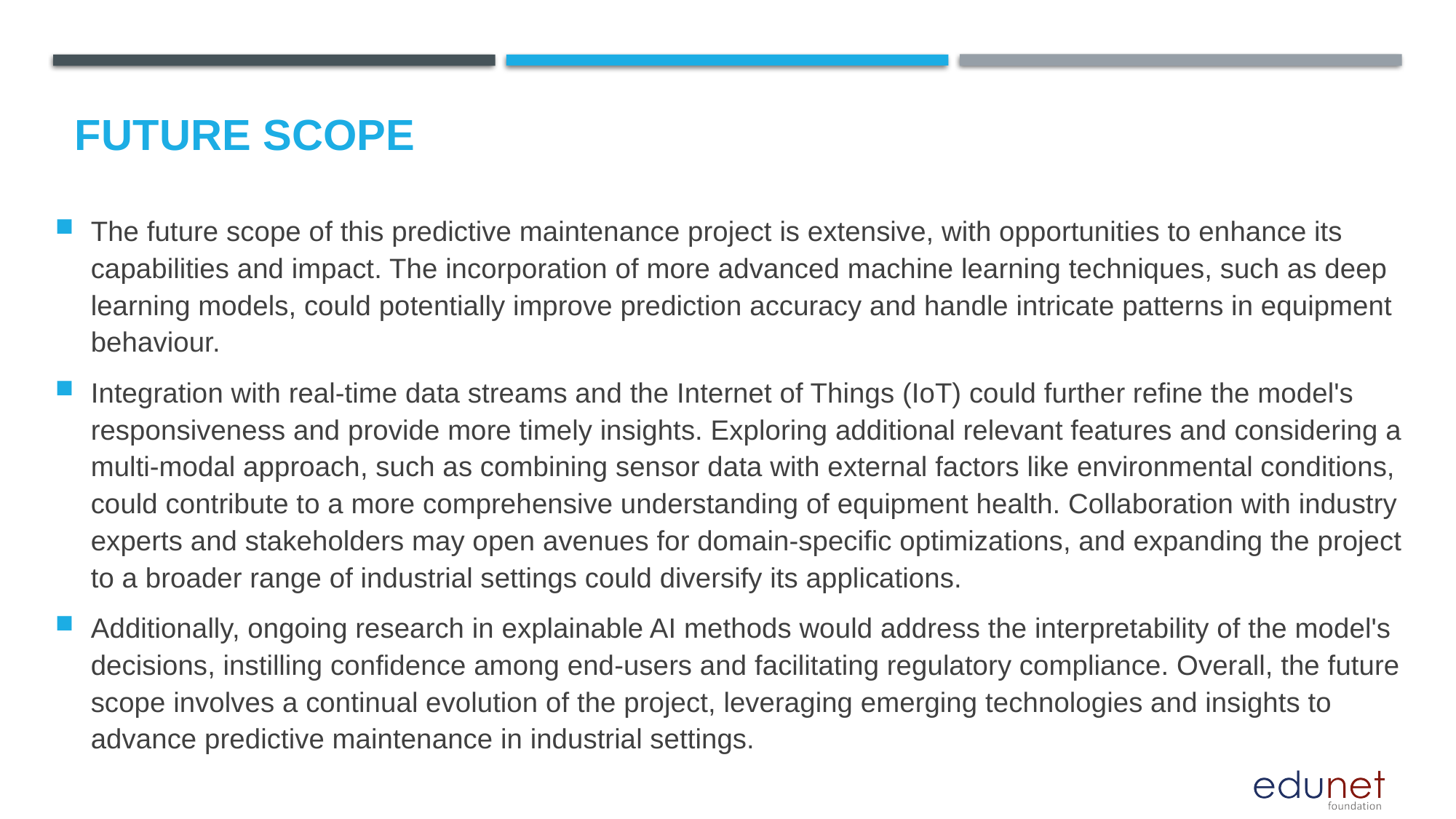

Future scope

The future scope of this predictive maintenance project is extensive, with opportunities to enhance its capabilities and impact. The incorporation of more advanced machine learning techniques, such as deep learning models, could potentially improve prediction accuracy and handle intricate patterns in equipment behaviour.
Integration with real-time data streams and the Internet of Things (IoT) could further refine the model's responsiveness and provide more timely insights. Exploring additional relevant features and considering a multi-modal approach, such as combining sensor data with external factors like environmental conditions, could contribute to a more comprehensive understanding of equipment health. Collaboration with industry experts and stakeholders may open avenues for domain-specific optimizations, and expanding the project to a broader range of industrial settings could diversify its applications.
Additionally, ongoing research in explainable AI methods would address the interpretability of the model's decisions, instilling confidence among end-users and facilitating regulatory compliance. Overall, the future scope involves a continual evolution of the project, leveraging emerging technologies and insights to advance predictive maintenance in industrial settings.